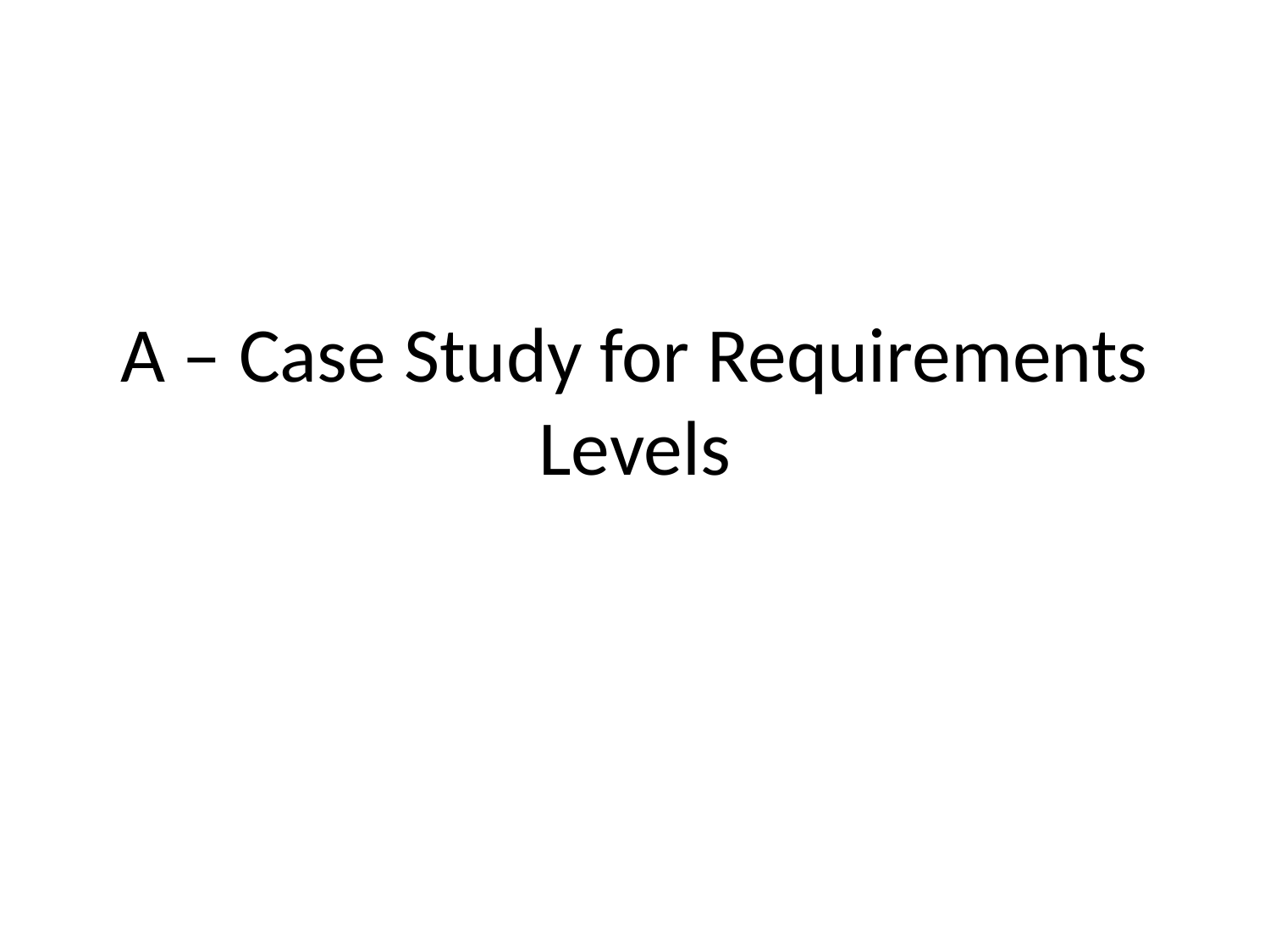

# A – Case Study for Requirements Levels